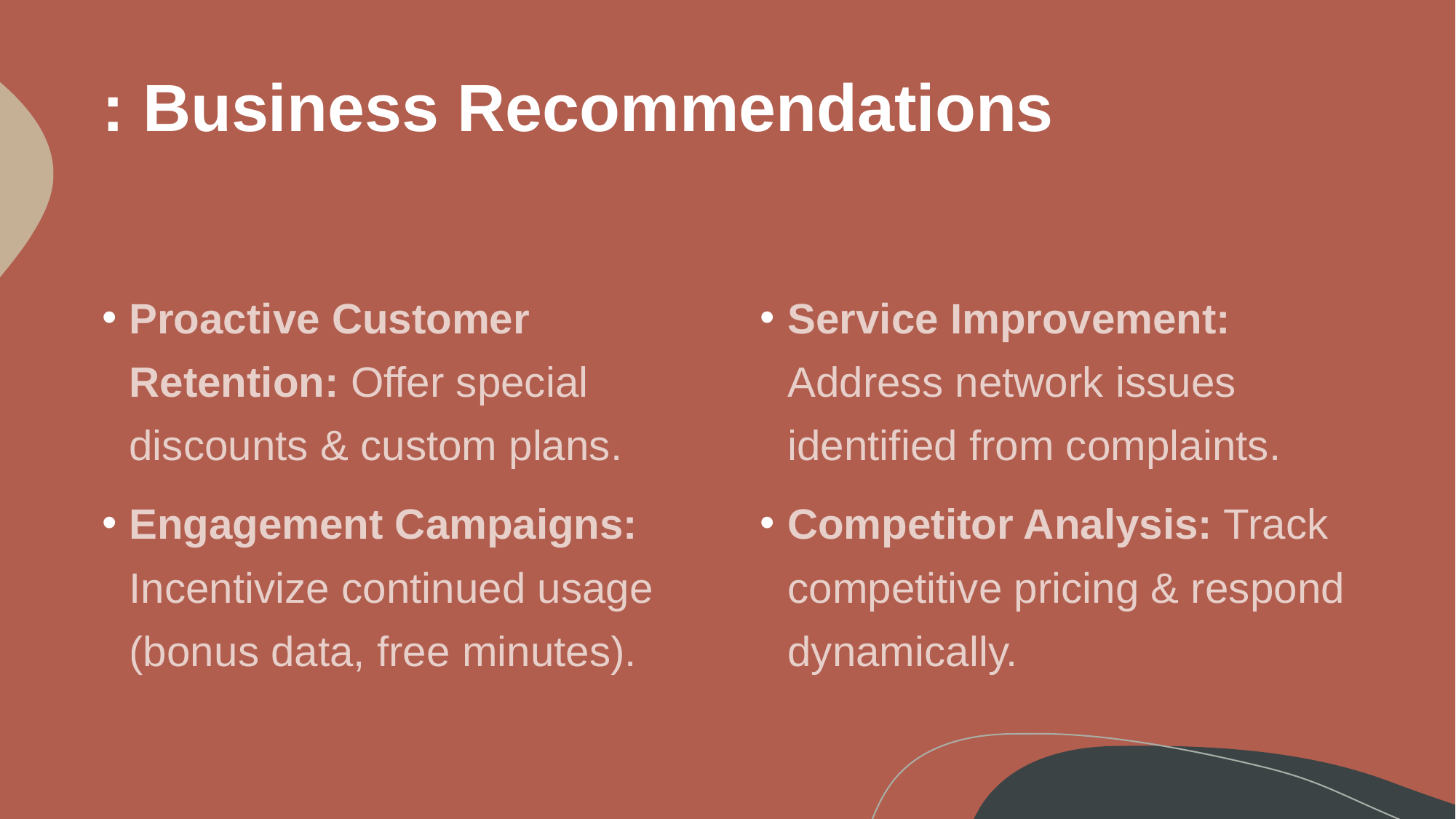

# : Business Recommendations

Proactive Customer Retention: Offer special discounts & custom plans.
Engagement Campaigns: Incentivize continued usage (bonus data, free minutes).

Service Improvement: Address network issues identified from complaints.
Competitor Analysis: Track competitive pricing & respond dynamically.